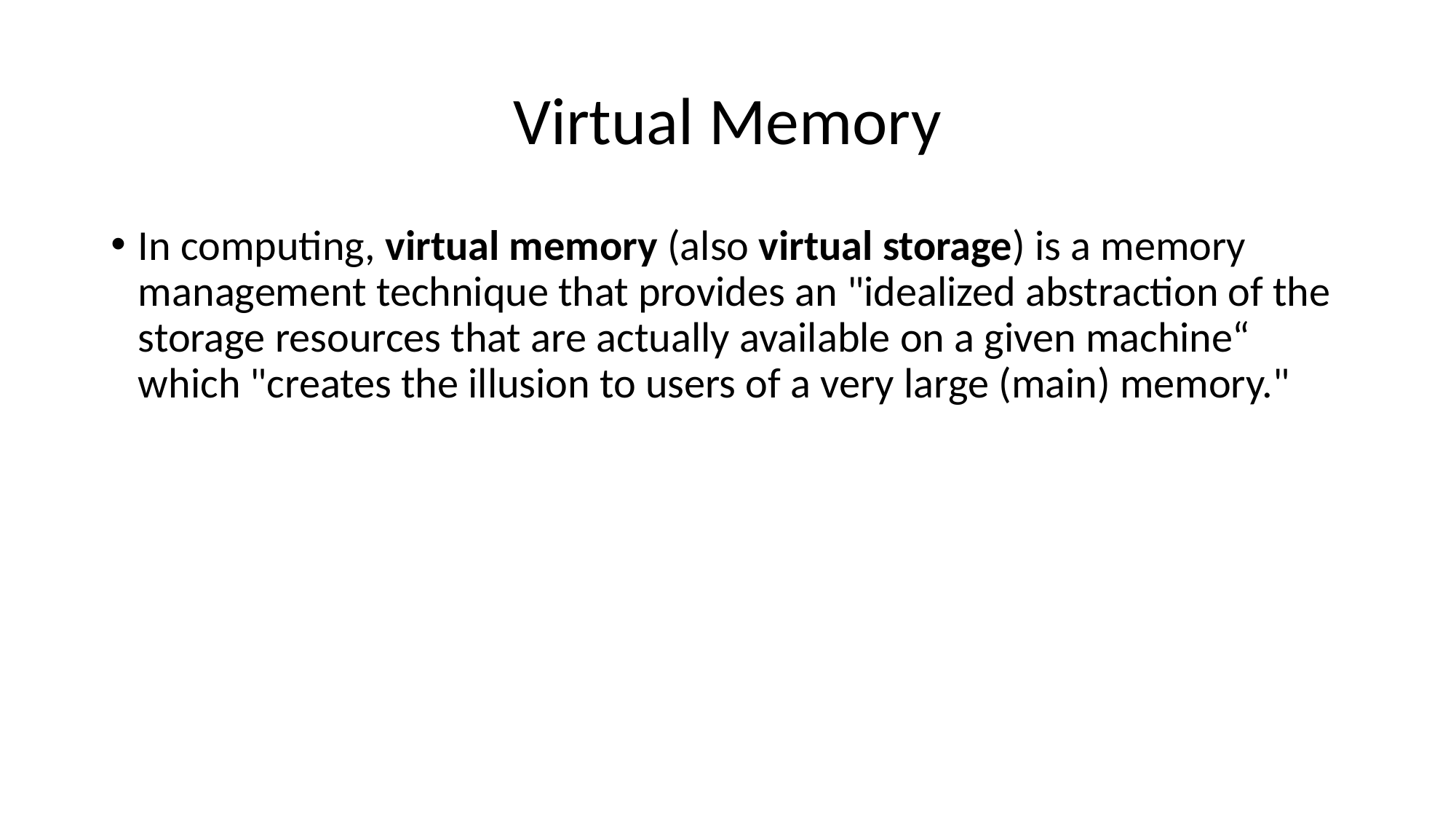

# Virtual Memory
In computing, virtual memory (also virtual storage) is a memory management technique that provides an "idealized abstraction of the storage resources that are actually available on a given machine“ which "creates the illusion to users of a very large (main) memory."